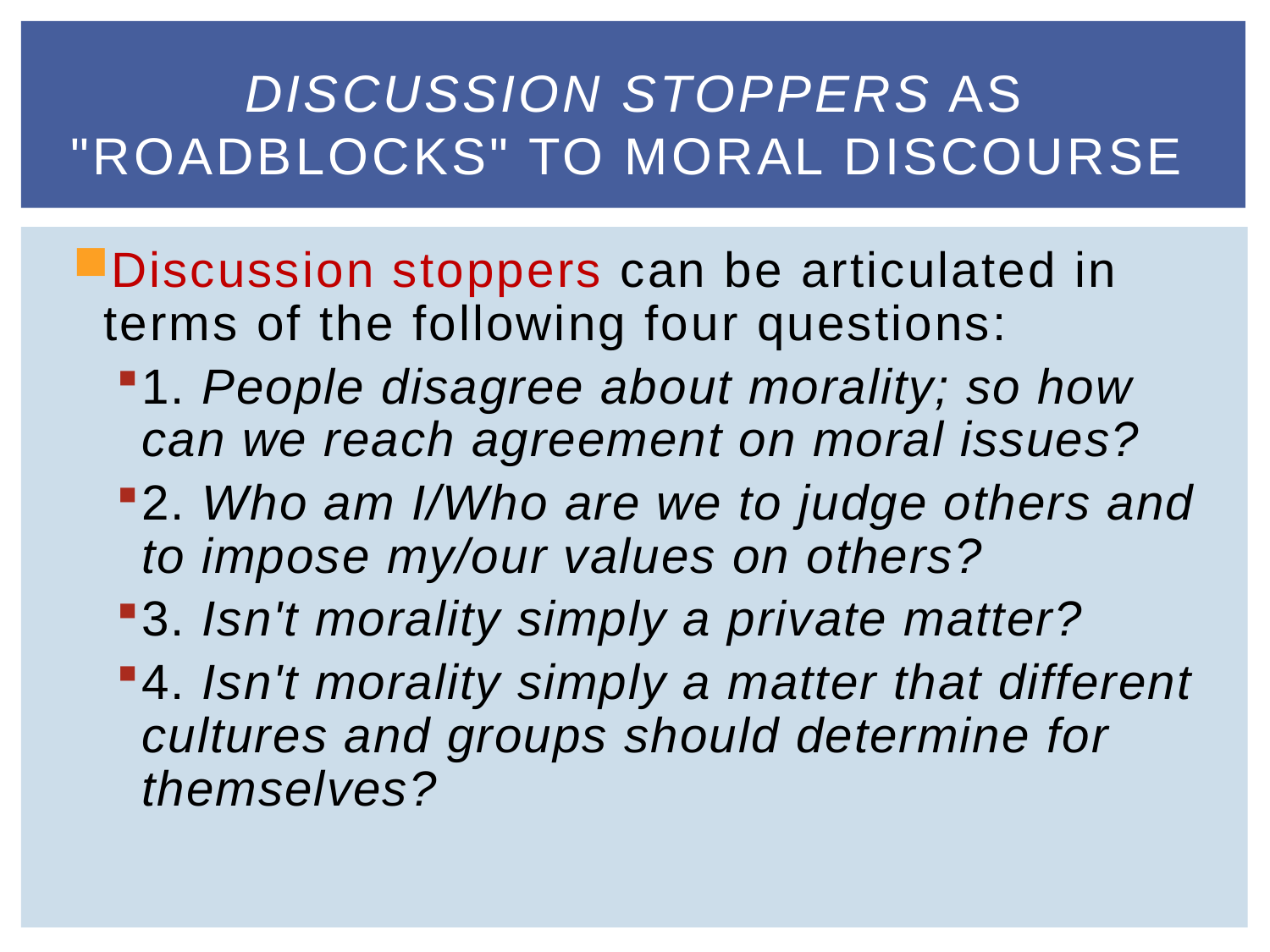

# Discussion Stoppers as "Roadblocks" to Moral Discourse
Discussion stoppers can be articulated in terms of the following four questions:
1. People disagree about morality; so how can we reach agreement on moral issues?
2. Who am I/Who are we to judge others and to impose my/our values on others?
3. Isn't morality simply a private matter?
4. Isn't morality simply a matter that different cultures and groups should determine for themselves?